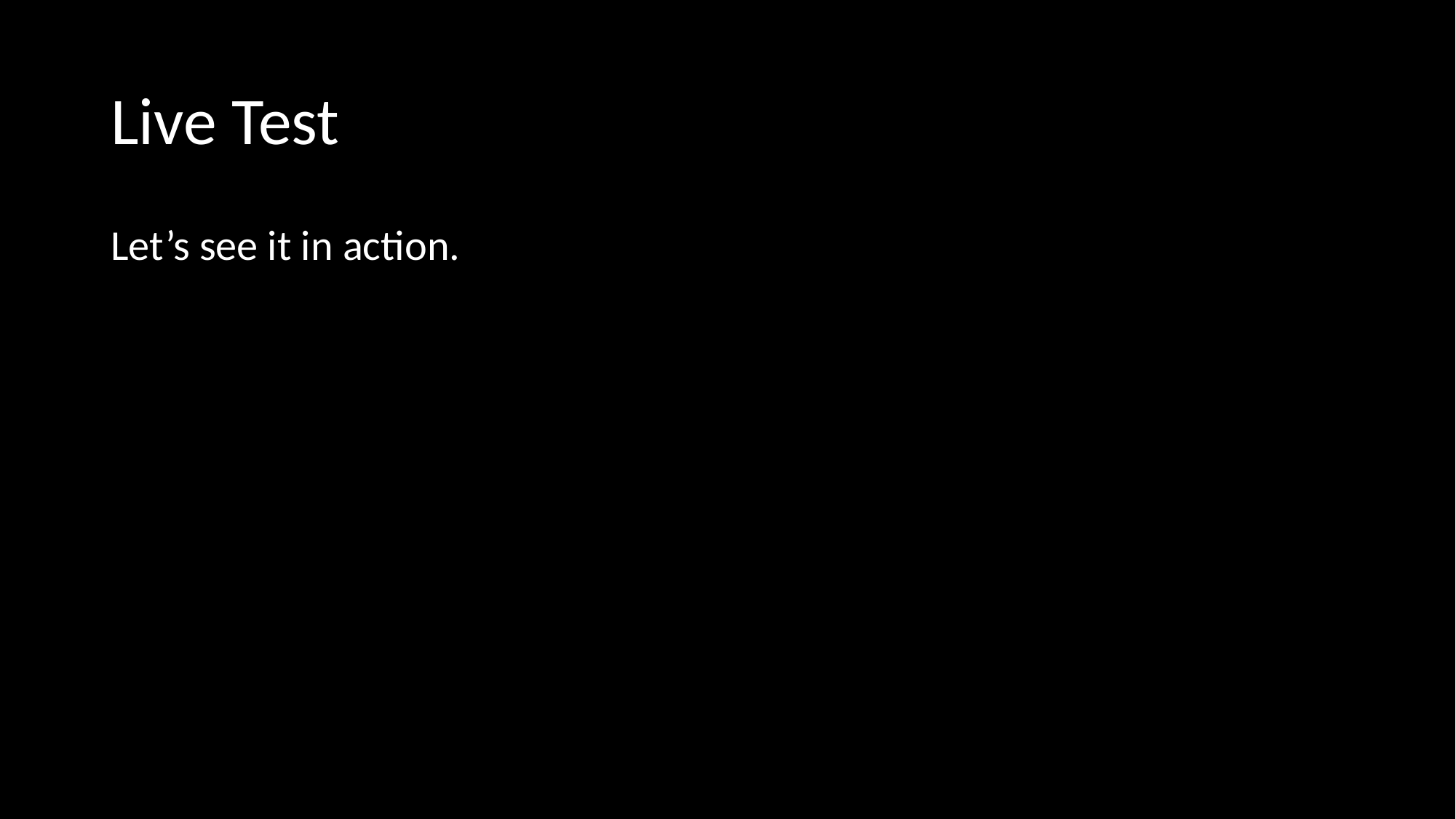

# Live Test
Let’s see it in action.